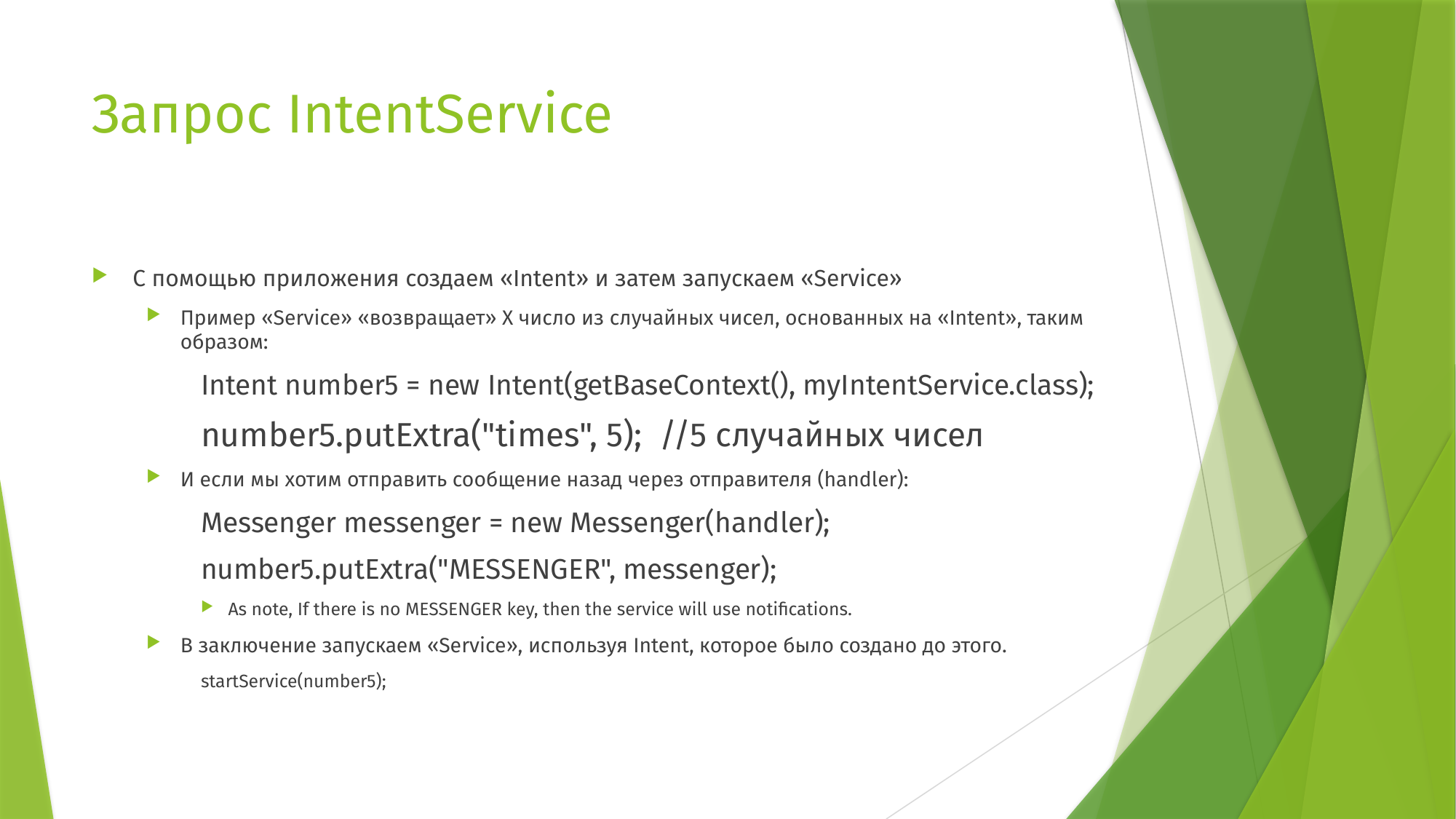

# Запрос IntentService
С помощью приложения создаем «Intent» и затем запускаем «Service»
Пример «Service» «возвращает» X число из случайных чисел, основанных на «Intent», таким образом:
Intent number5 = new Intent(getBaseContext(), myIntentService.class);
number5.putExtra("times", 5);  //5 случайных чисел
И если мы хотим отправить сообщение назад через отправителя (handler):
Messenger messenger = new Messenger(handler);
number5.putExtra("MESSENGER", messenger);
As note, If there is no MESSENGER key, then the service will use notifications.
В заключение запускаем «Service», используя Intent, которое было создано до этого.
startService(number5);